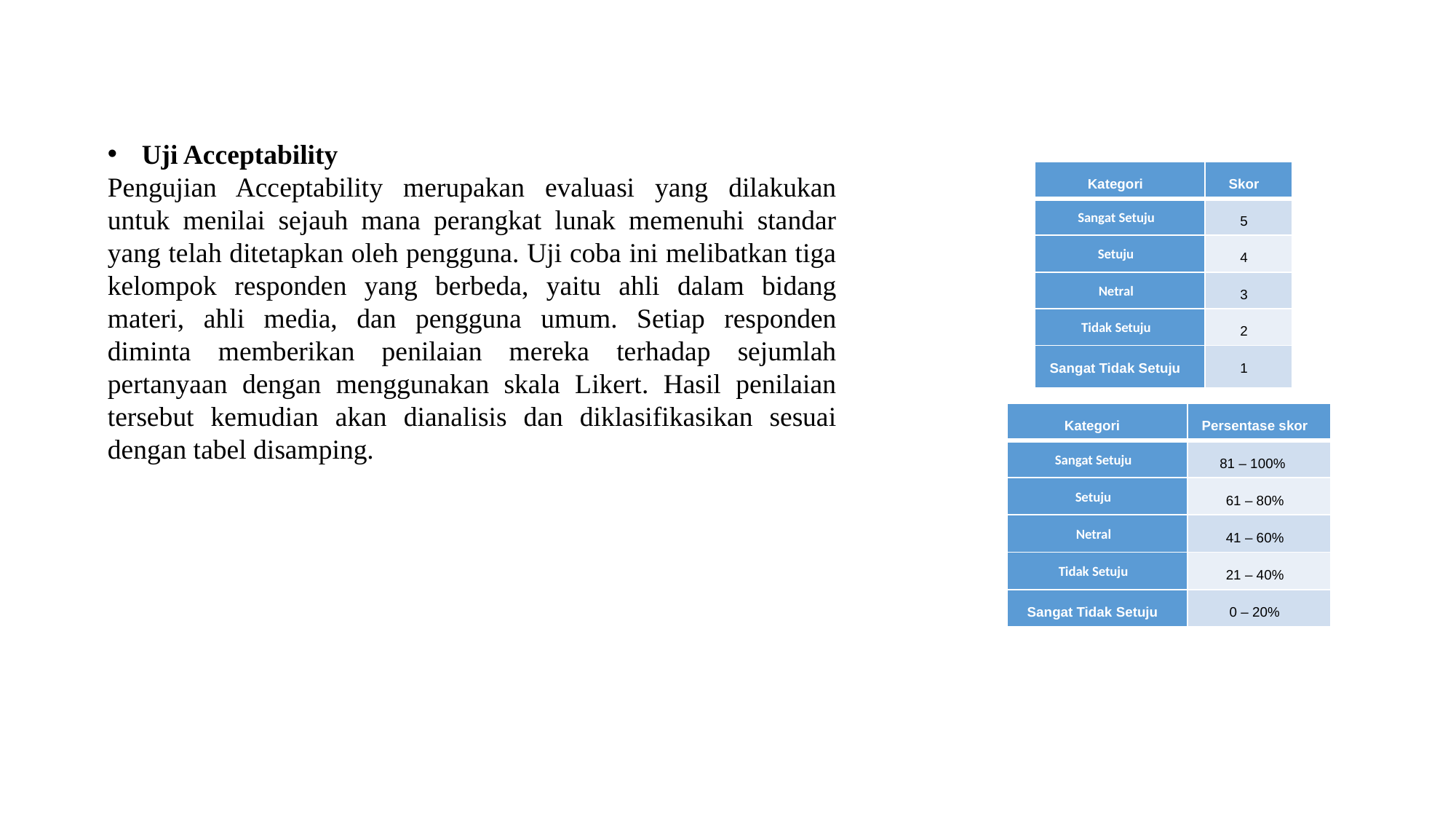

Uji Acceptability
Pengujian Acceptability merupakan evaluasi yang dilakukan untuk menilai sejauh mana perangkat lunak memenuhi standar yang telah ditetapkan oleh pengguna. Uji coba ini melibatkan tiga kelompok responden yang berbeda, yaitu ahli dalam bidang materi, ahli media, dan pengguna umum. Setiap responden diminta memberikan penilaian mereka terhadap sejumlah pertanyaan dengan menggunakan skala Likert. Hasil penilaian tersebut kemudian akan dianalisis dan diklasifikasikan sesuai dengan tabel disamping.
| Kategori | Skor |
| --- | --- |
| Sangat Setuju | 5 |
| Setuju | 4 |
| Netral | 3 |
| Tidak Setuju | 2 |
| Sangat Tidak Setuju | 1 |
| Kategori | Persentase skor |
| --- | --- |
| Sangat Setuju | 81 – 100% |
| Setuju | 61 – 80% |
| Netral | 41 – 60% |
| Tidak Setuju | 21 – 40% |
| Sangat Tidak Setuju | 0 – 20% |
10